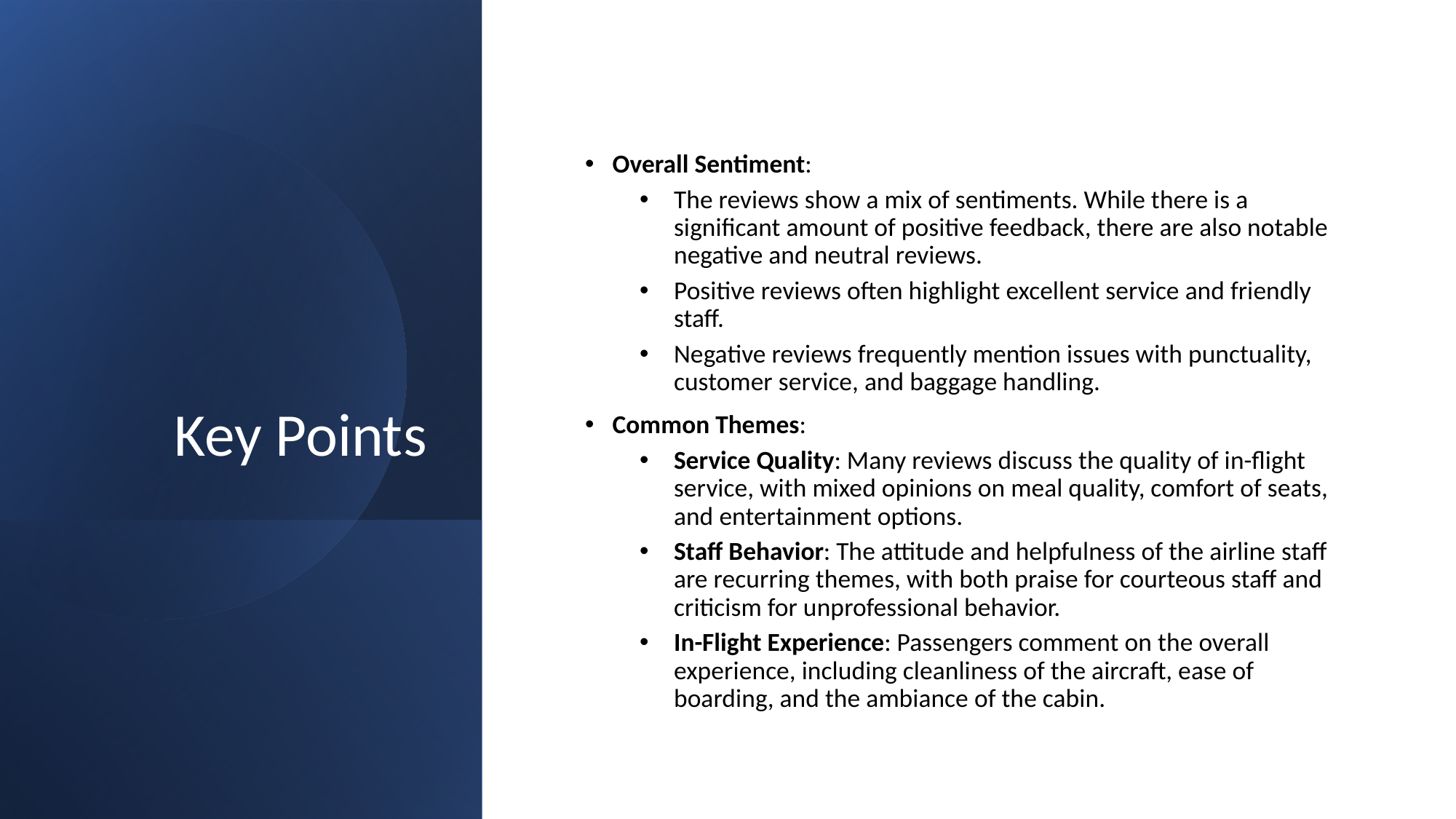

# Key Points

Overall Sentiment:
The reviews show a mix of sentiments. While there is a significant amount of positive feedback, there are also notable negative and neutral reviews.
Positive reviews often highlight excellent service and friendly staff.
Negative reviews frequently mention issues with punctuality, customer service, and baggage handling.
Common Themes:
Service Quality: Many reviews discuss the quality of in-flight service, with mixed opinions on meal quality, comfort of seats, and entertainment options.
Staff Behavior: The attitude and helpfulness of the airline staff are recurring themes, with both praise for courteous staff and criticism for unprofessional behavior.
In-Flight Experience: Passengers comment on the overall experience, including cleanliness of the aircraft, ease of boarding, and the ambiance of the cabin.